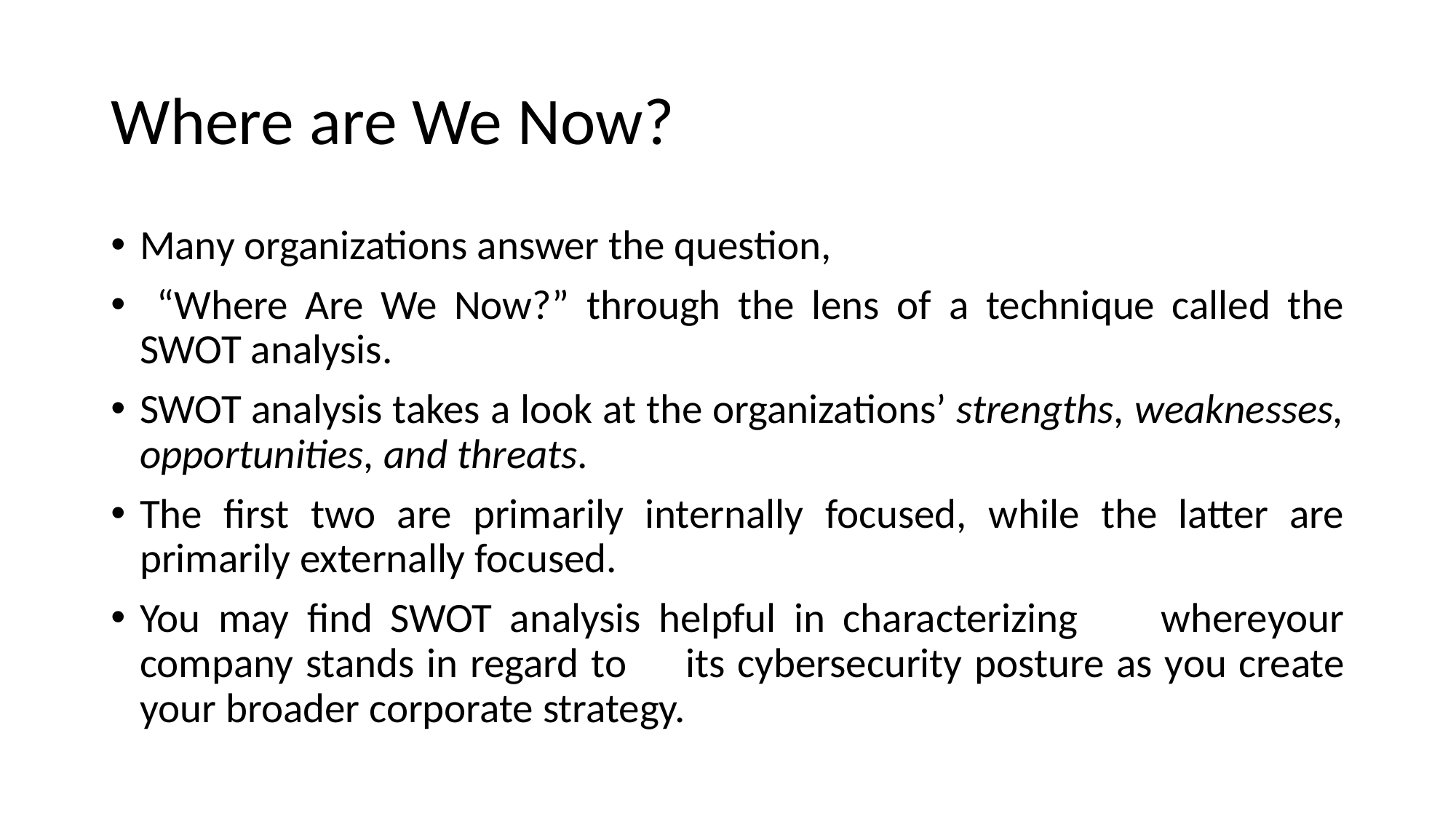

# Where are We Now?
Many organizations answer the question,
 “Where Are We Now?” through the lens of a technique called the SWOT analysis.
SWOT analysis takes a look at the organizations’ strengths, weaknesses, opportunities, and threats.
The first two are primarily internally focused, while the latter are primarily externally focused.
You may find SWOT analysis helpful in characterizing	where	your company stands in regard to	its cybersecurity posture as you create your broader corporate strategy.